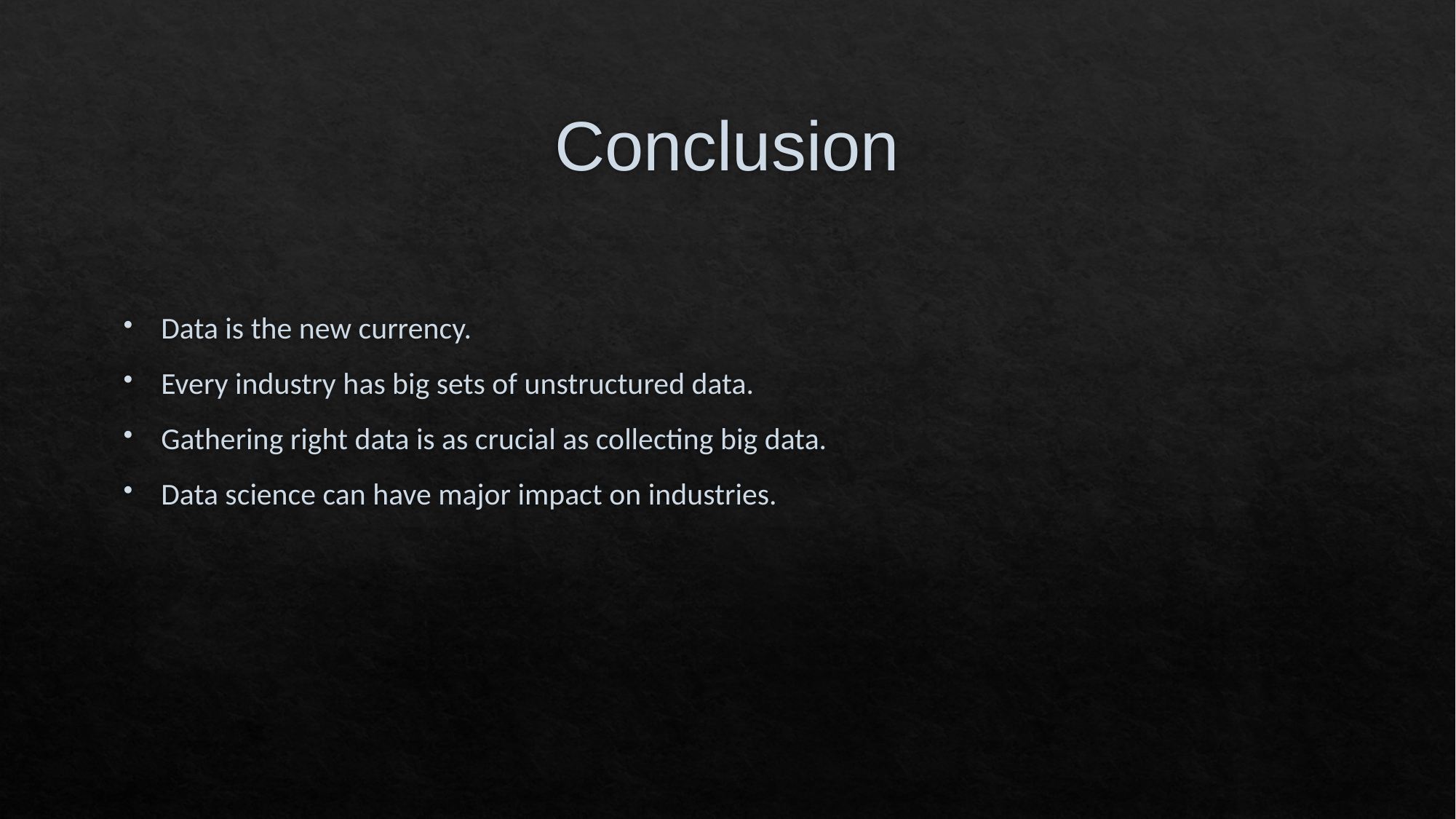

# Conclusion

Data is the new currency.
Every industry has big sets of unstructured data.
Gathering right data is as crucial as collecting big data.
Data science can have major impact on industries.